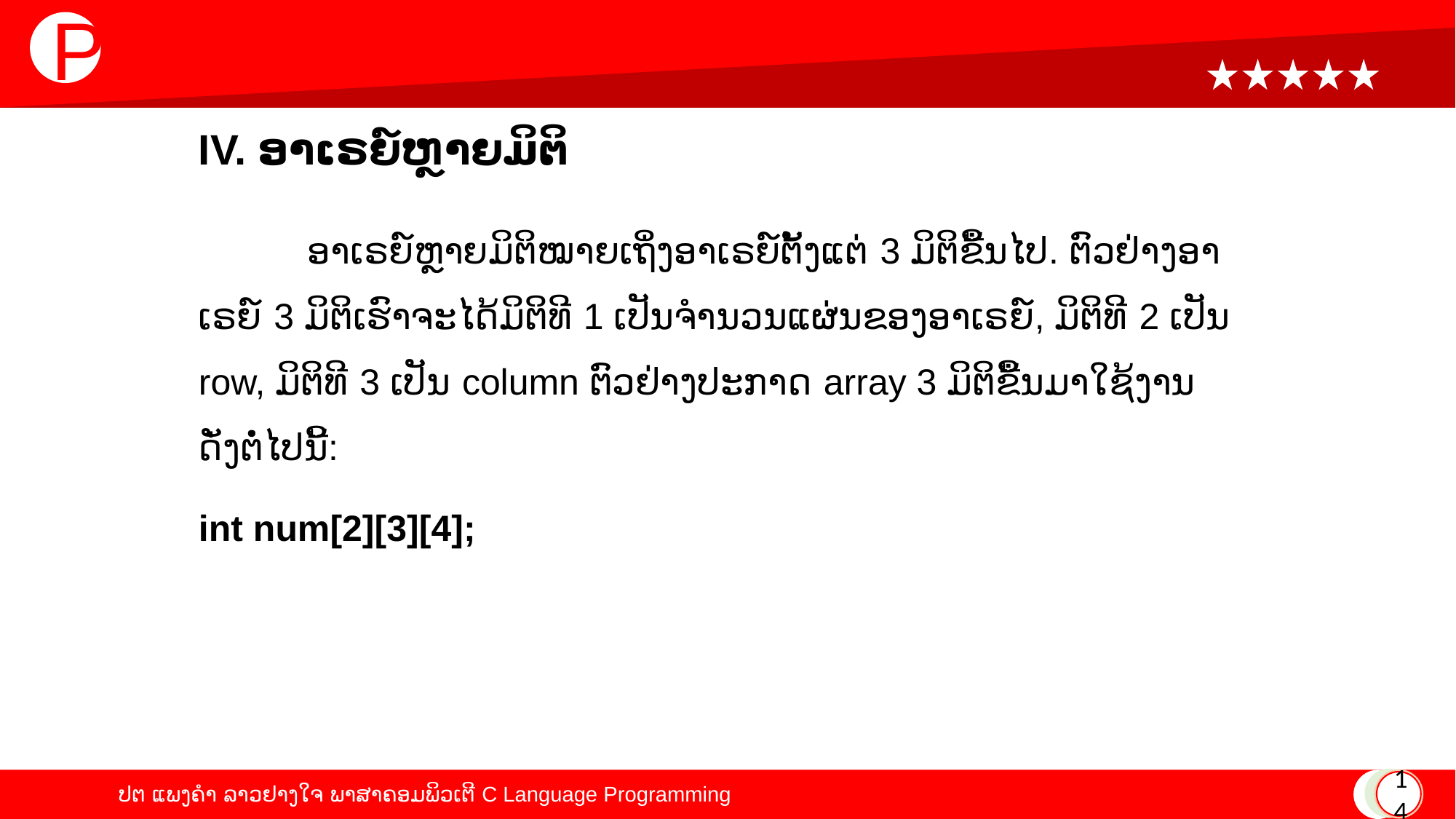

P

# IV. ອາເຣຍ໌ຫຼາຍມິຕິ
	ອາເຣຍ໌ຫຼາຍມິຕິໝາຍເຖິ່ງອາເຣຍ໌ຕັ້ງແຕ່ 3 ມິຕິຂື້ນໄປ. ຕົວຢ່າງອາເຣຍ໌ 3 ມິຕິເຮົາຈະໄດ້ມິຕິທີ 1 ເປັນຈໍານວນແຜ່ນຂອງອາເຣຍ໌, ມິຕິທີ 2 ເປັນ row, ມິຕິທີ 3 ເປັນ column ຕົວຢ່າງປະກາດ array 3 ມິຕິຂື້ນມາໃຊ້ງານດັ່ງຕໍ່ໄປນີ້:
int num[2][3][4];
4
6
7
8
5
12
11
9
10

14
ປຕ ແພງຄໍາ ລາວຢາງໃຈ ພາສາຄອມພິວເຕີ C Language Programming